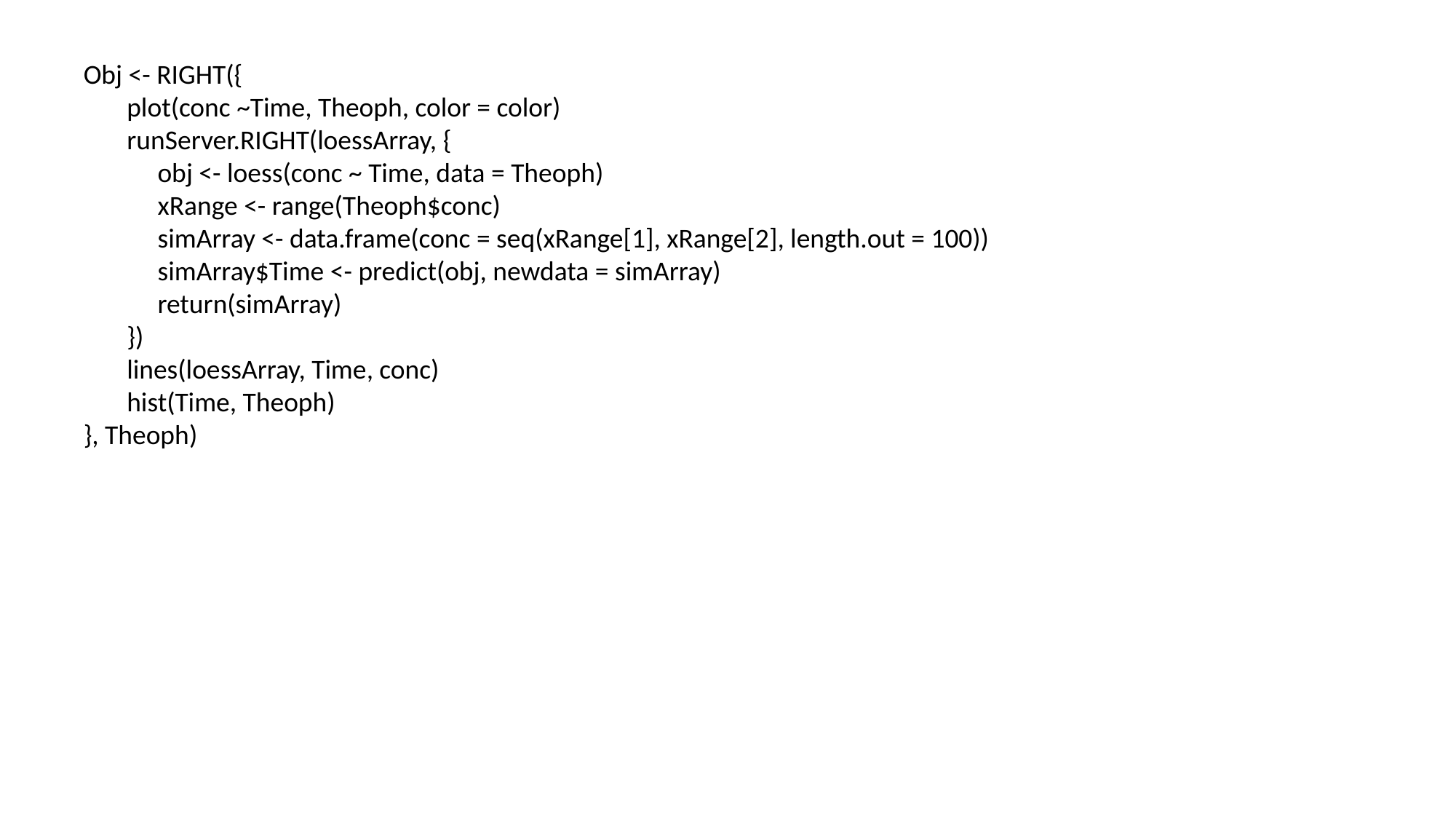

Obj <- RIGHT({
       plot(conc ~Time, Theoph, color = color)
       runServer.RIGHT(loessArray, {
            obj <- loess(conc ~ Time, data = Theoph)
            xRange <- range(Theoph$conc)
            simArray <- data.frame(conc = seq(xRange[1], xRange[2], length.out = 100))
            simArray$Time <- predict(obj, newdata = simArray)
            return(simArray)
       })
       lines(loessArray, Time, conc)
       hist(Time, Theoph)
}, Theoph)